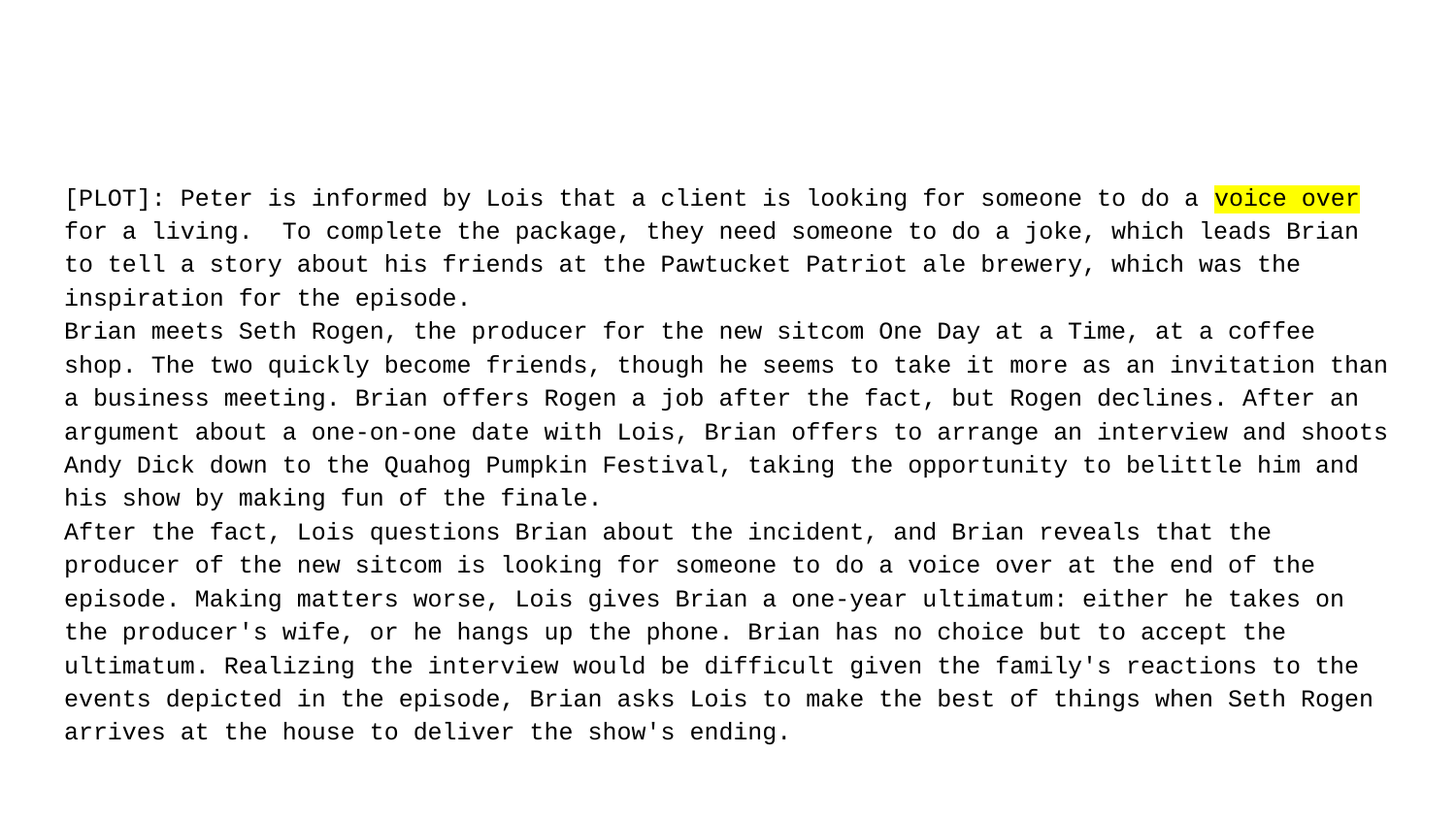

[PLOT]: Peter is informed by Lois that a client is looking for someone to do a voice over for a living.  To complete the package, they need someone to do a joke, which leads Brian to tell a story about his friends at the Pawtucket Patriot ale brewery, which was the inspiration for the episode.
Brian meets Seth Rogen, the producer for the new sitcom One Day at a Time, at a coffee shop. The two quickly become friends, though he seems to take it more as an invitation than a business meeting. Brian offers Rogen a job after the fact, but Rogen declines. After an argument about a one-on-one date with Lois, Brian offers to arrange an interview and shoots Andy Dick down to the Quahog Pumpkin Festival, taking the opportunity to belittle him and his show by making fun of the finale.
After the fact, Lois questions Brian about the incident, and Brian reveals that the producer of the new sitcom is looking for someone to do a voice over at the end of the episode. Making matters worse, Lois gives Brian a one-year ultimatum: either he takes on the producer's wife, or he hangs up the phone. Brian has no choice but to accept the ultimatum. Realizing the interview would be difficult given the family's reactions to the events depicted in the episode, Brian asks Lois to make the best of things when Seth Rogen arrives at the house to deliver the show's ending.